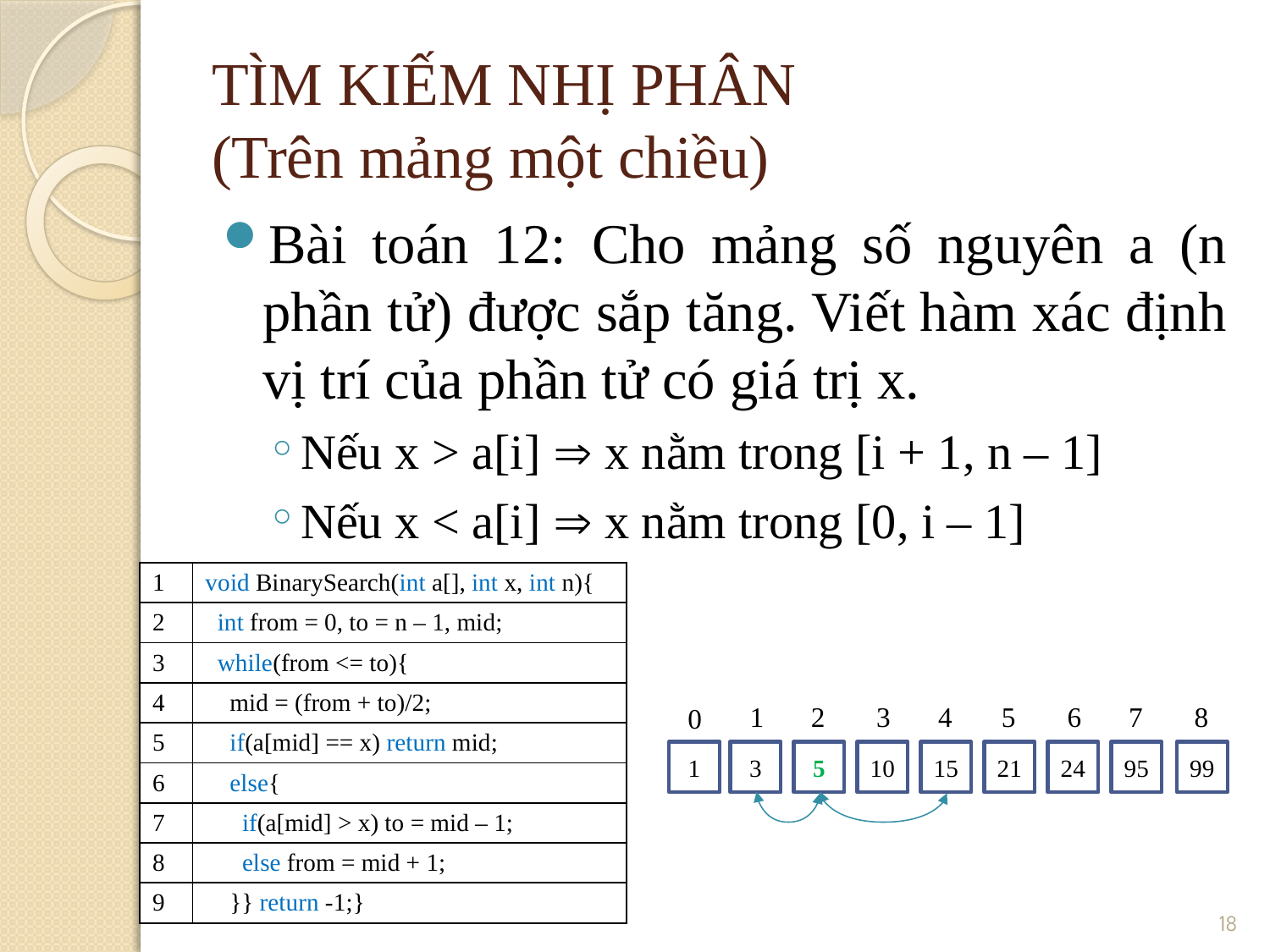

TÌM KIẾM NHỊ PHÂN
(Trên mảng một chiều)
Bài toán 12: Cho mảng số nguyên a (n phần tử) được sắp tăng. Viết hàm xác định vị trí của phần tử có giá trị x.
Nếu x > a[i] ⇒ x nằm trong [i + 1, n – 1]
Nếu x < a[i] ⇒ x nằm trong [0, i – 1]
| 1 | void BinarySearch(int a[], int x, int n){ |
| --- | --- |
| 2 | int from = 0, to = n – 1, mid; |
| 3 | while(from <= to){ |
| 4 | mid = (from + to)/2; |
| 5 | if(a[mid] == x) return mid; |
| 6 | else{ |
| 7 | if(a[mid] > x) to = mid – 1; |
| 8 | else from = mid + 1; |
| 9 | }} return -1;} |
1
3
4
6
7
8
2
5
0

1
3
5
10
15
21
24
95
99

18